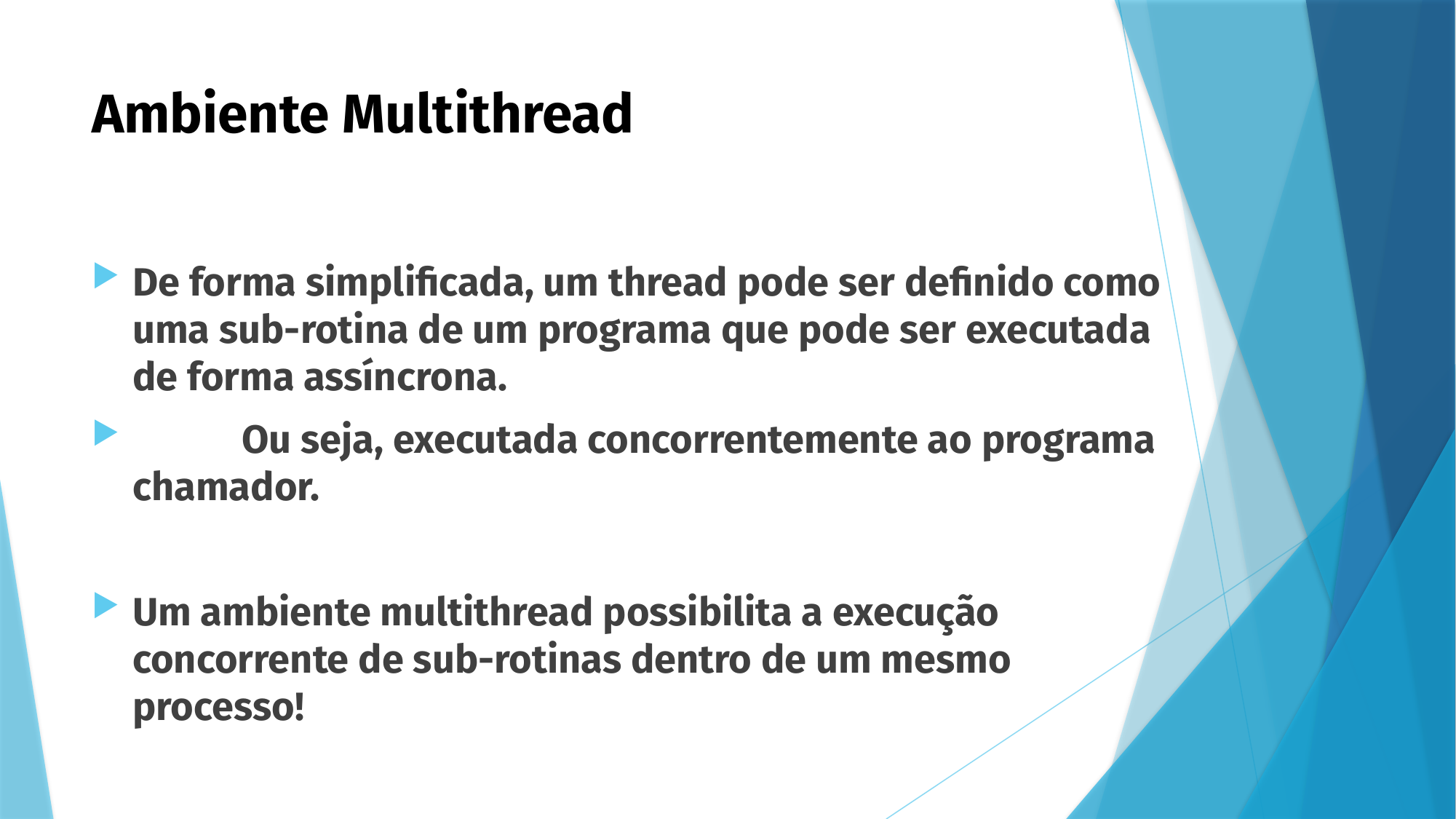

# Ambiente Multithread
De forma simplificada, um thread pode ser definido como uma sub-rotina de um programa que pode ser executada de forma assíncrona.
	Ou seja, executada concorrentemente ao programa chamador.

Um ambiente multithread possibilita a execução concorrente de sub-rotinas dentro de um mesmo processo!